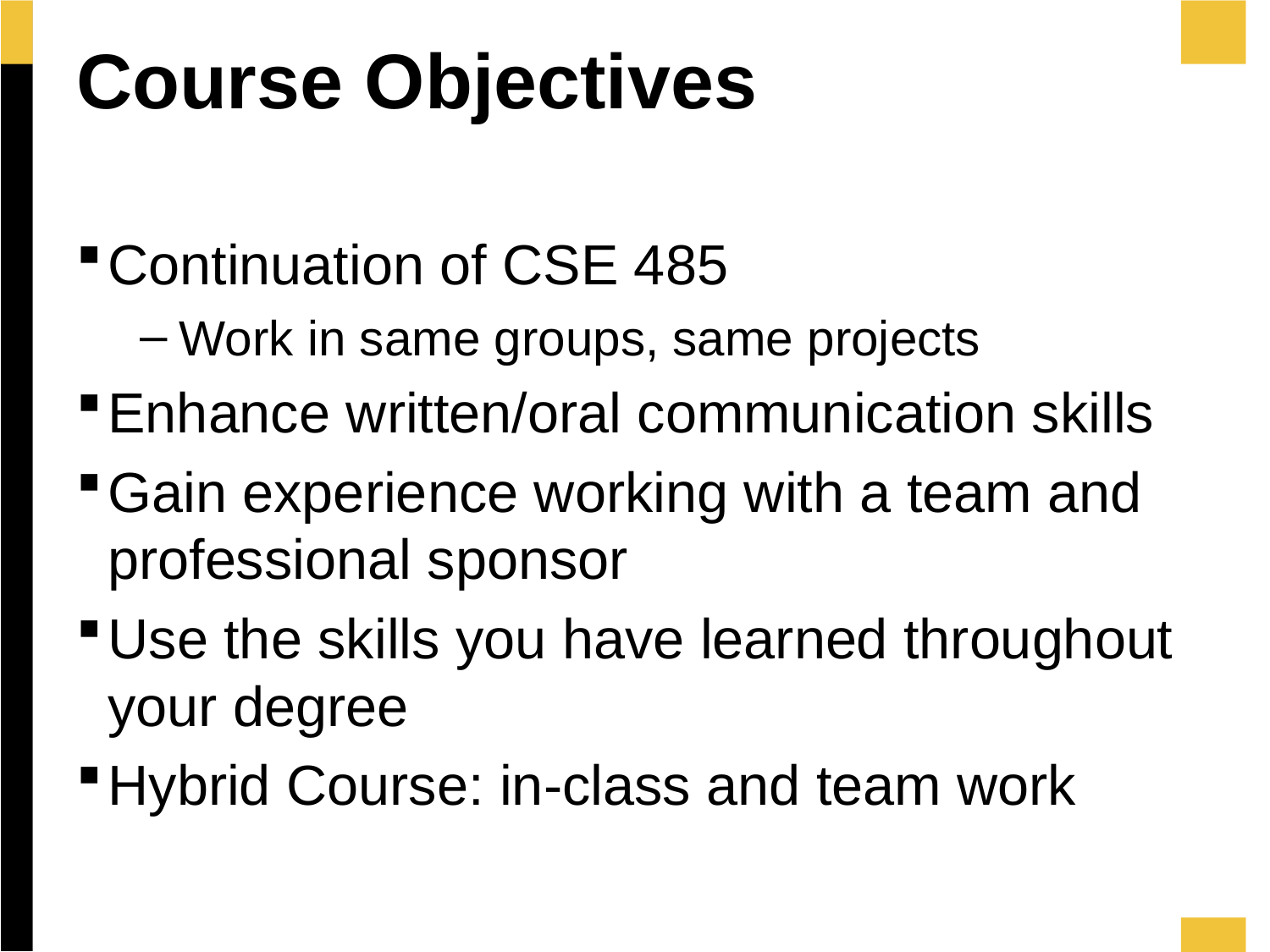

# Course Objectives
Continuation of CSE 485
Work in same groups, same projects
Enhance written/oral communication skills
Gain experience working with a team and professional sponsor
Use the skills you have learned throughout your degree
Hybrid Course: in-class and team work